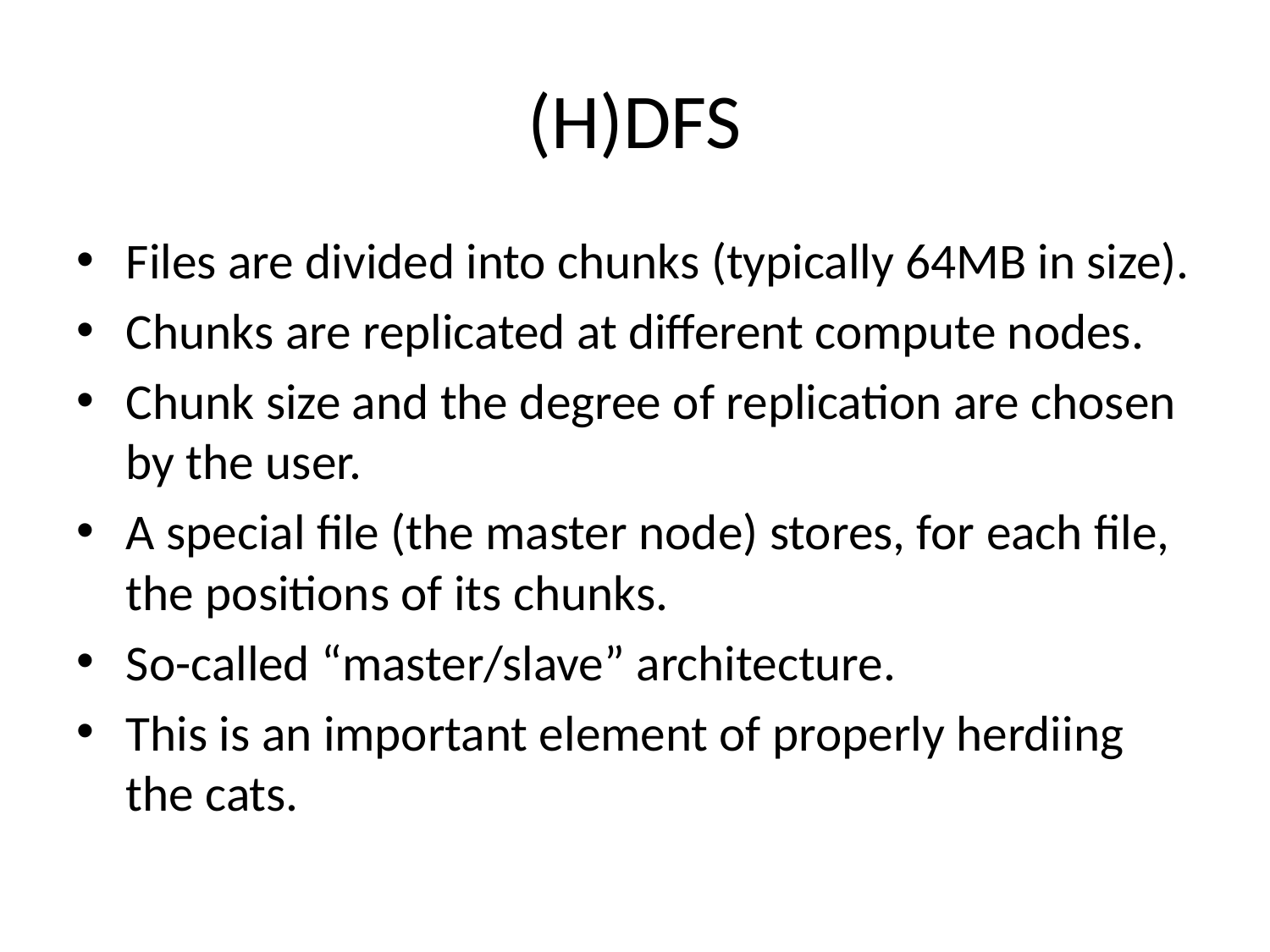

# (H)DFS
Files are divided into chunks (typically 64MB in size).
Chunks are replicated at different compute nodes.
Chunk size and the degree of replication are chosen by the user.
A special file (the master node) stores, for each file, the positions of its chunks.
So-called “master/slave” architecture.
This is an important element of properly herdiing the cats.